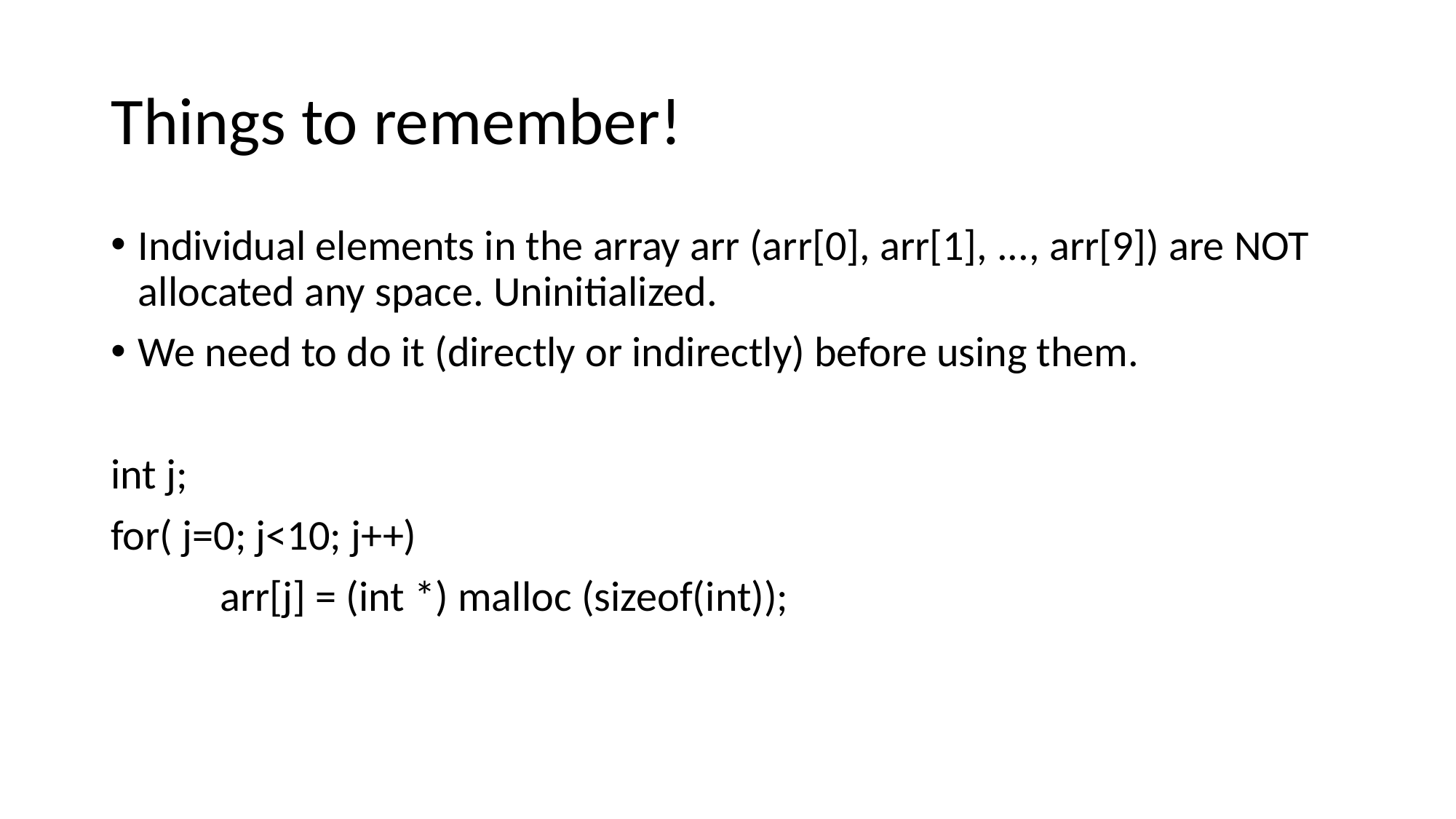

# Things to remember!
Individual elements in the array arr (arr[0], arr[1], ..., arr[9]) are NOT allocated any space. Uninitialized.
We need to do it (directly or indirectly) before using them.

int j;
for( j=0; j<10; j++)
	arr[j] = (int *) malloc (sizeof(int));